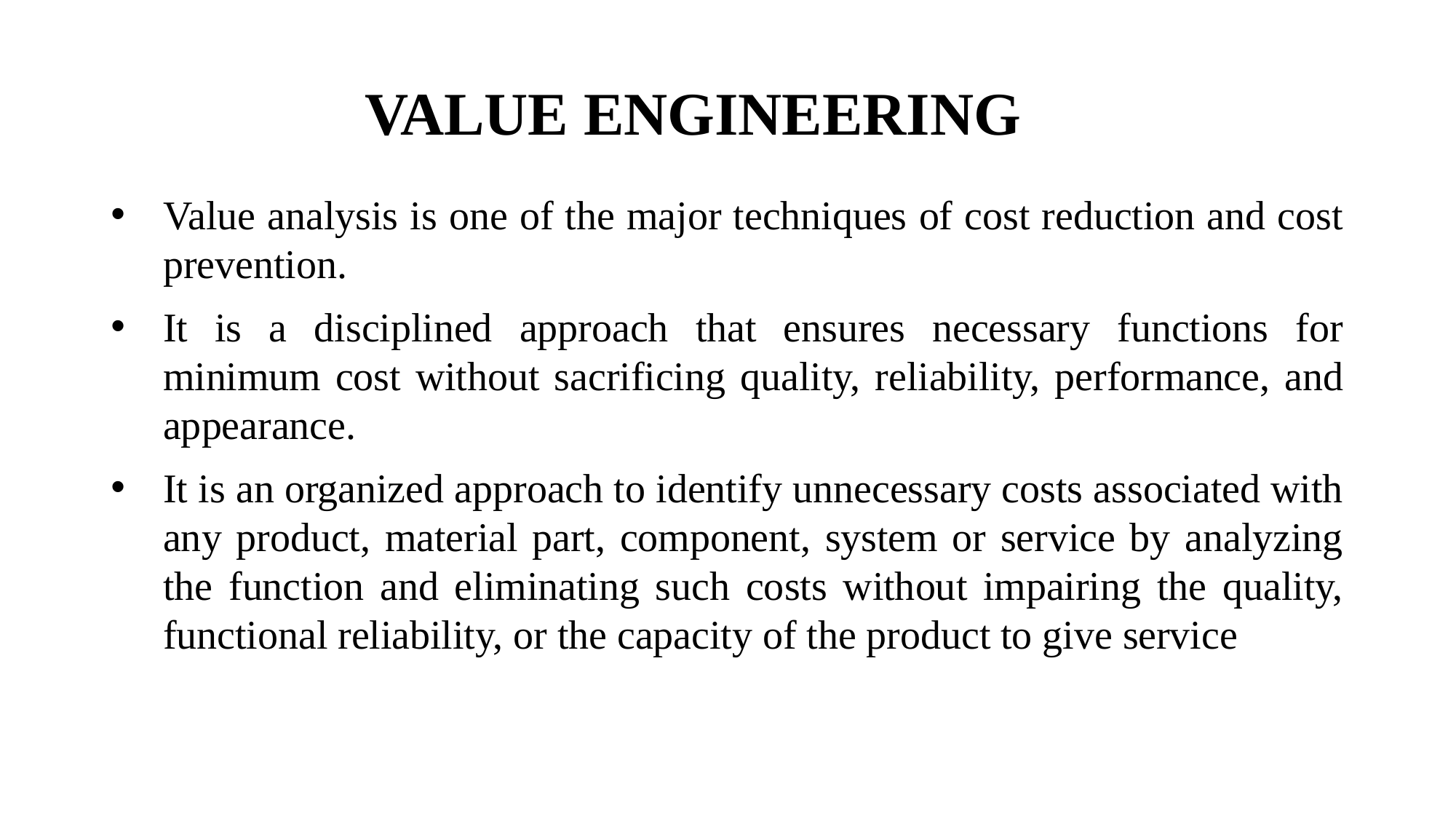

# VALUE ENGINEERING
Value analysis is one of the major techniques of cost reduction and cost prevention.
It is a disciplined approach that ensures necessary functions for minimum cost without sacrificing quality, reliability, performance, and appearance.
It is an organized approach to identify unnecessary costs associated with any product, material part, component, system or service by analyzing the function and eliminating such costs without impairing the quality, functional reliability, or the capacity of the product to give service